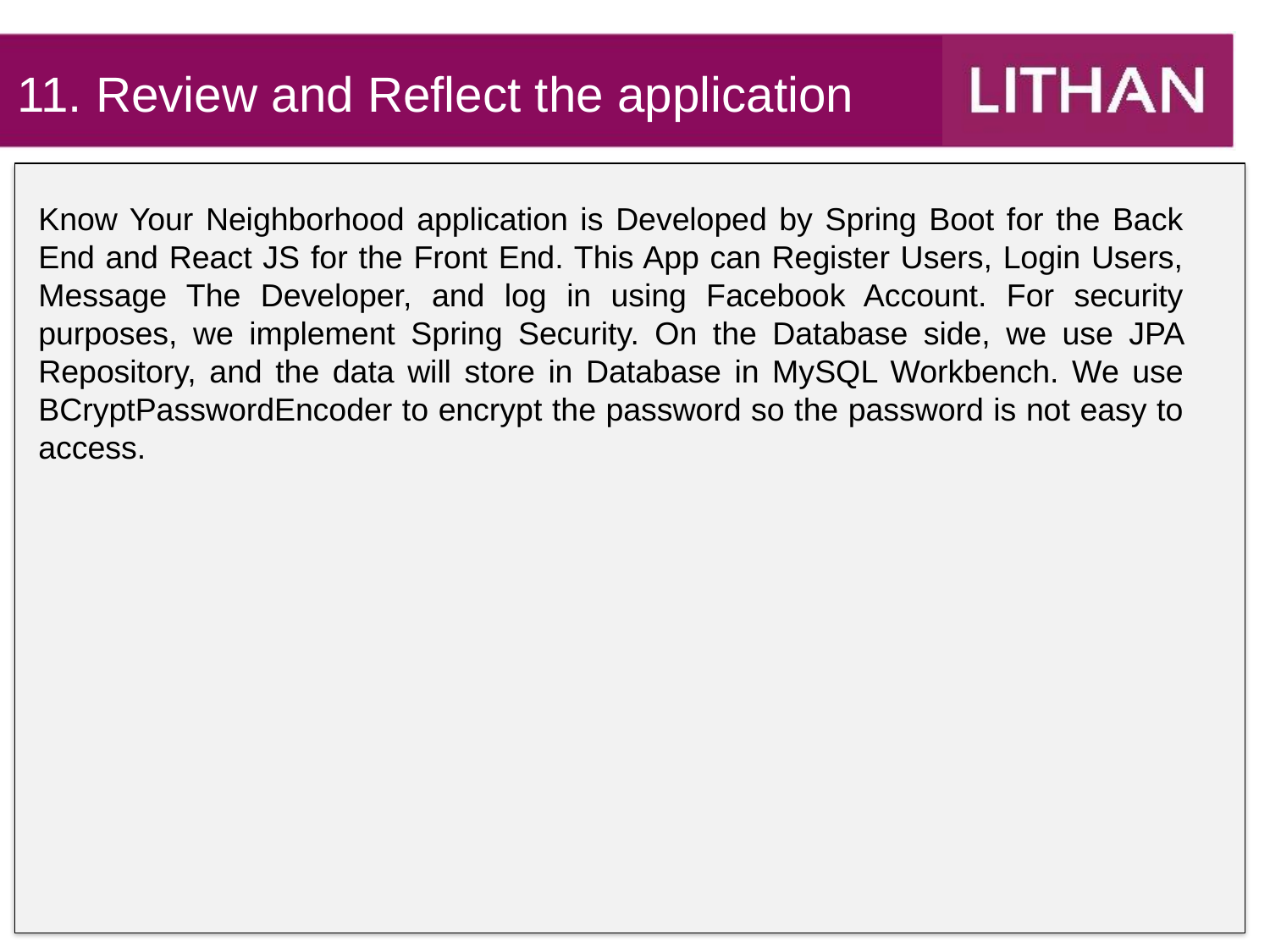

11. Review and Reflect the application

Know Your Neighborhood application is Developed by Spring Boot for the Back End and React JS for the Front End. This App can Register Users, Login Users, Message The Developer, and log in using Facebook Account. For security purposes, we implement Spring Security. On the Database side, we use JPA Repository, and the data will store in Database in MySQL Workbench. We use BCryptPasswordEncoder to encrypt the password so the password is not easy to access.